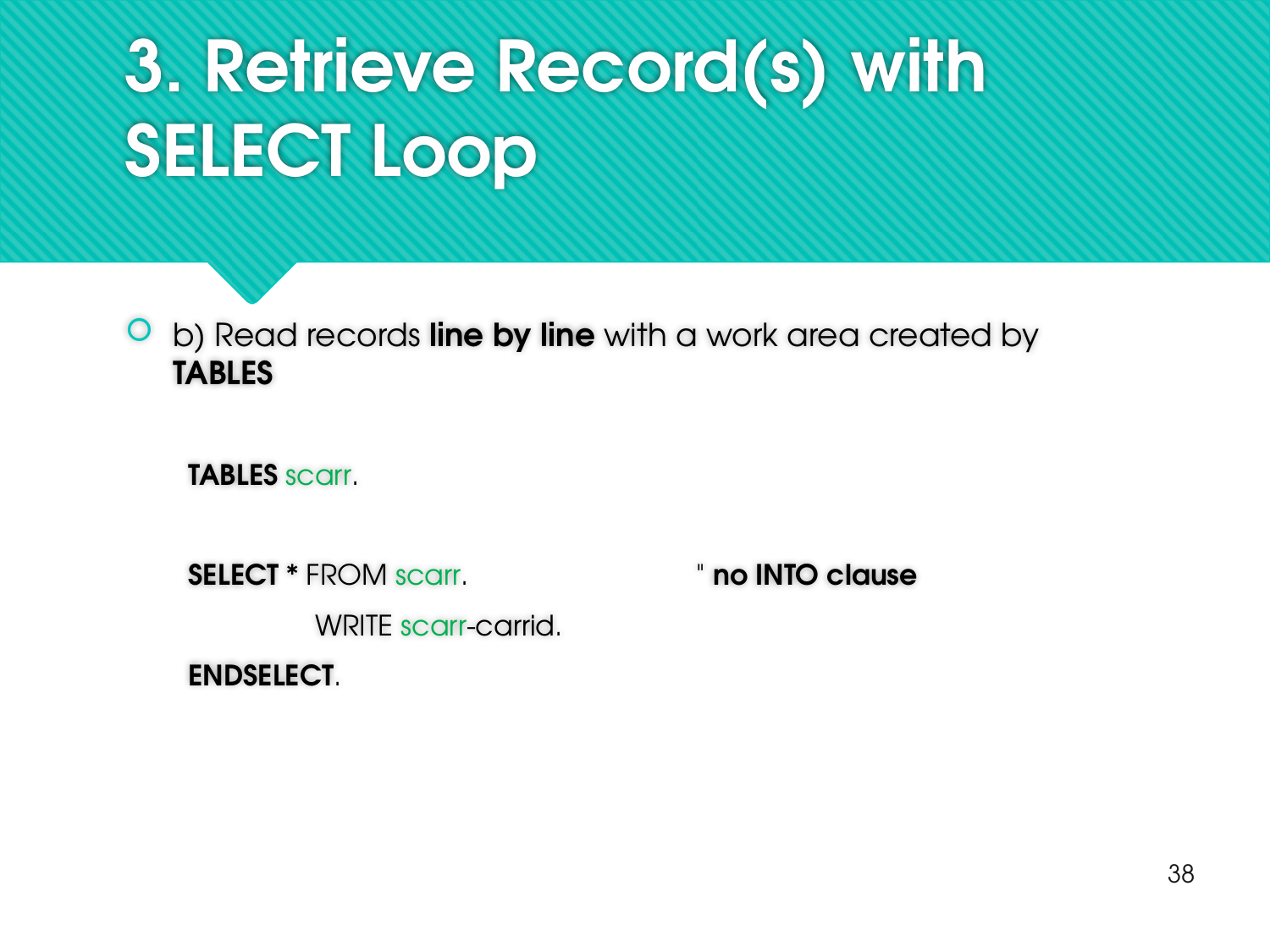

# 3. Retrieve Record(s) with SELECT Loop
b) Read records line by line with a work area created by TABLES

TABLES scarr.

SELECT * FROM scarr.		" no INTO clause
	WRITE scarr-carrid.
ENDSELECT.
38